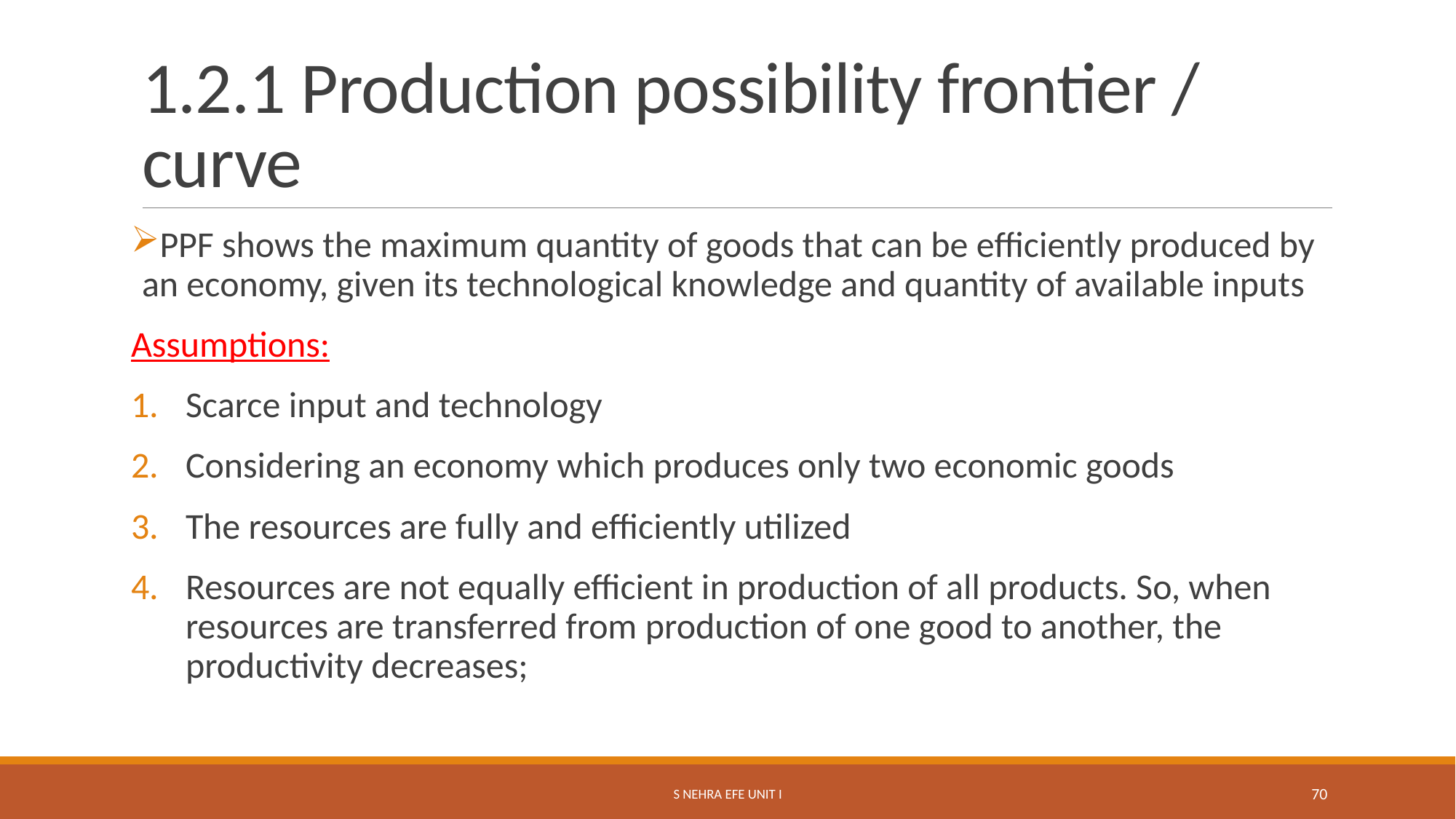

# 1.2.1 Production possibility frontier / curve
PPF shows the maximum quantity of goods that can be efficiently produced by an economy, given its technological knowledge and quantity of available inputs
Assumptions:
Scarce input and technology
Considering an economy which produces only two economic goods
The resources are fully and efficiently utilized
Resources are not equally efficient in production of all products. So, when resources are transferred from production of one good to another, the productivity decreases;
S Nehra EFE Unit I
70